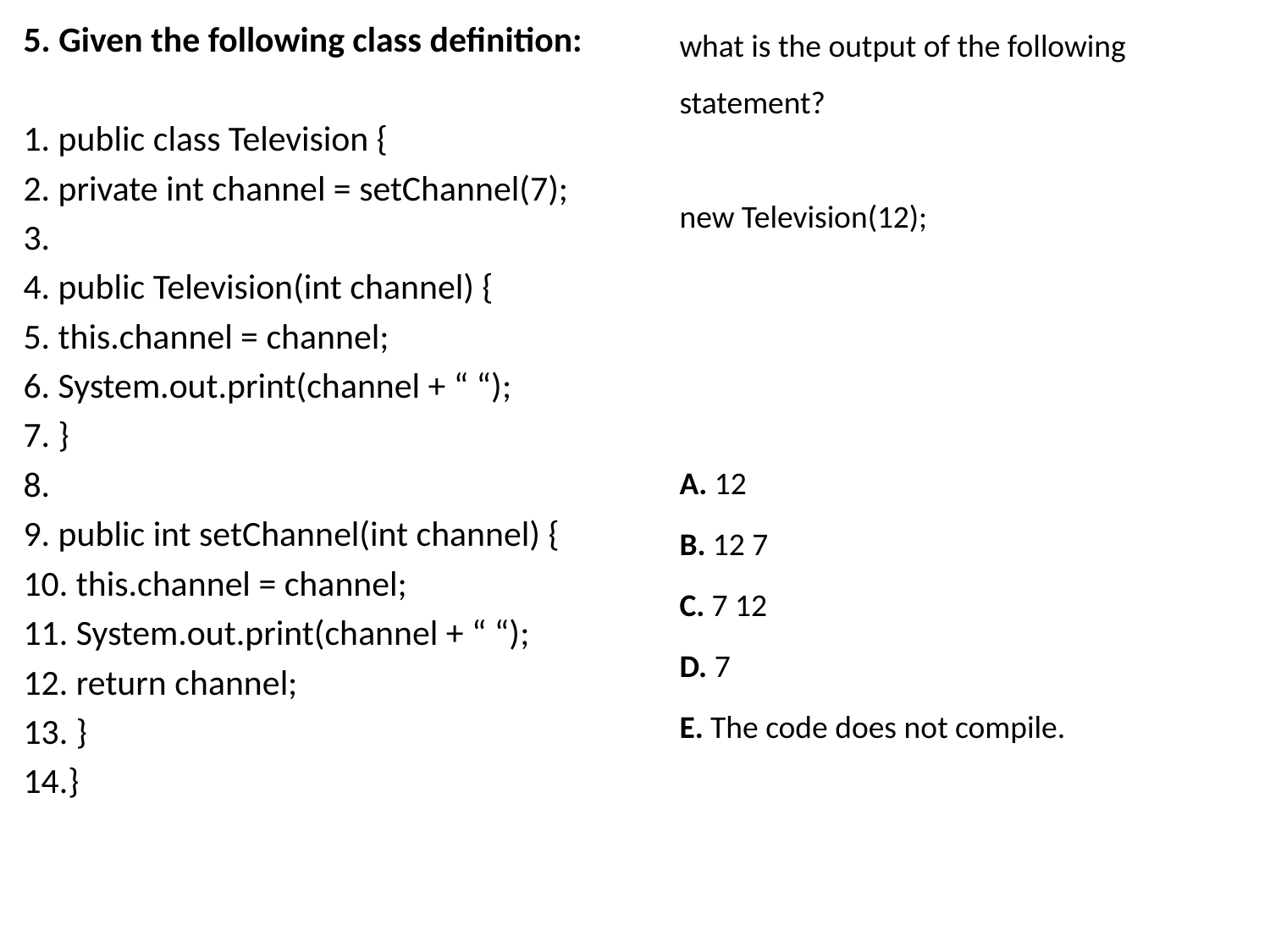

what is the output of the following statement?

new Television(12);
5. Given the following class definition:

1. public class Television {
2. private int channel = setChannel(7);
3.
4. public Television(int channel) {
5. this.channel = channel;
6. System.out.print(channel + “ “);
7. }
8.
9. public int setChannel(int channel) {
10. this.channel = channel;
11. System.out.print(channel + “ “);
12. return channel;
13. }
14.}

A. 12
B. 12 7
C. 7 12
D. 7
E. The code does not compile.